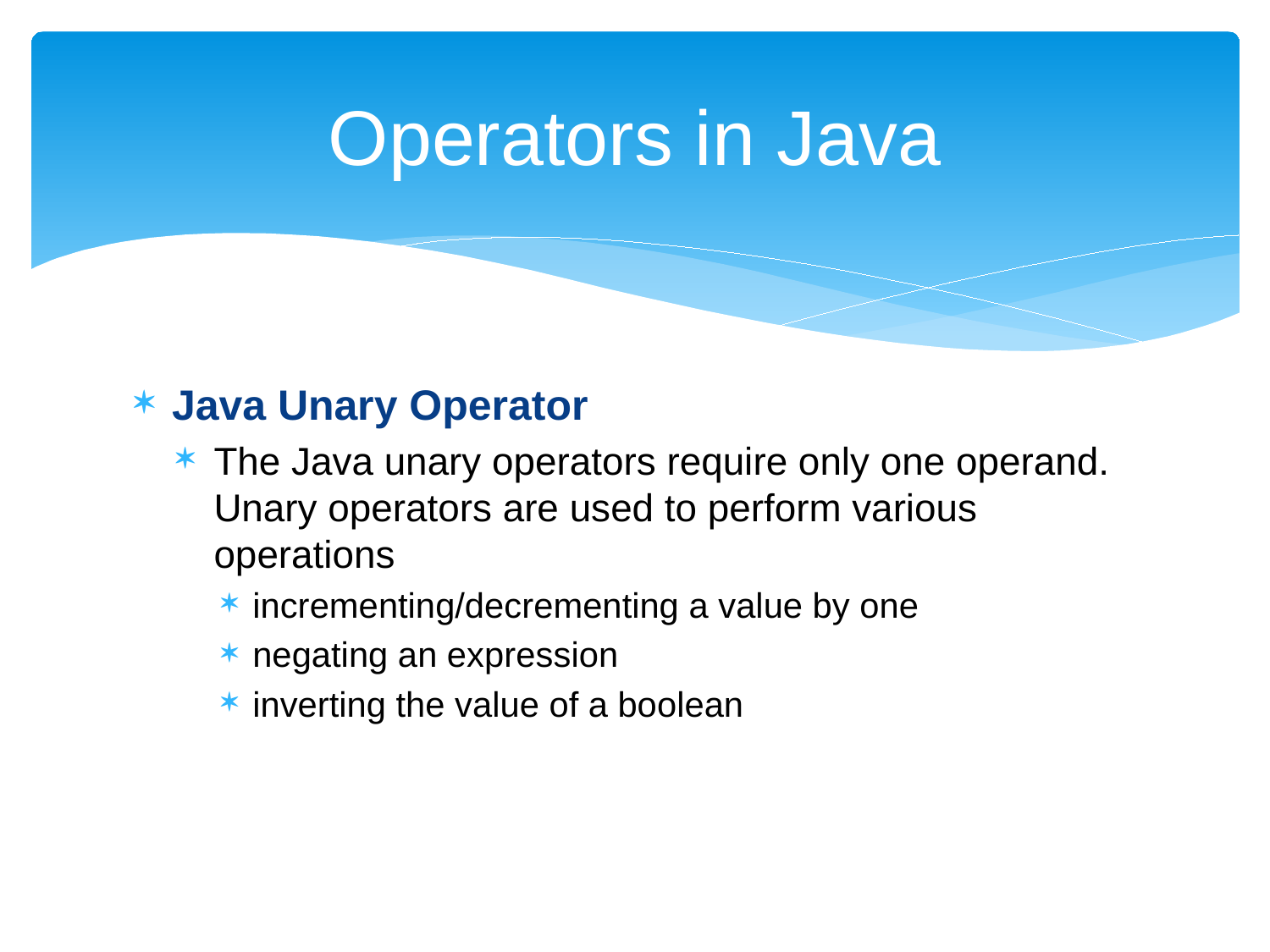

# Operators in Java
Java Unary Operator
The Java unary operators require only one operand. Unary operators are used to perform various operations
incrementing/decrementing a value by one
negating an expression
inverting the value of a boolean